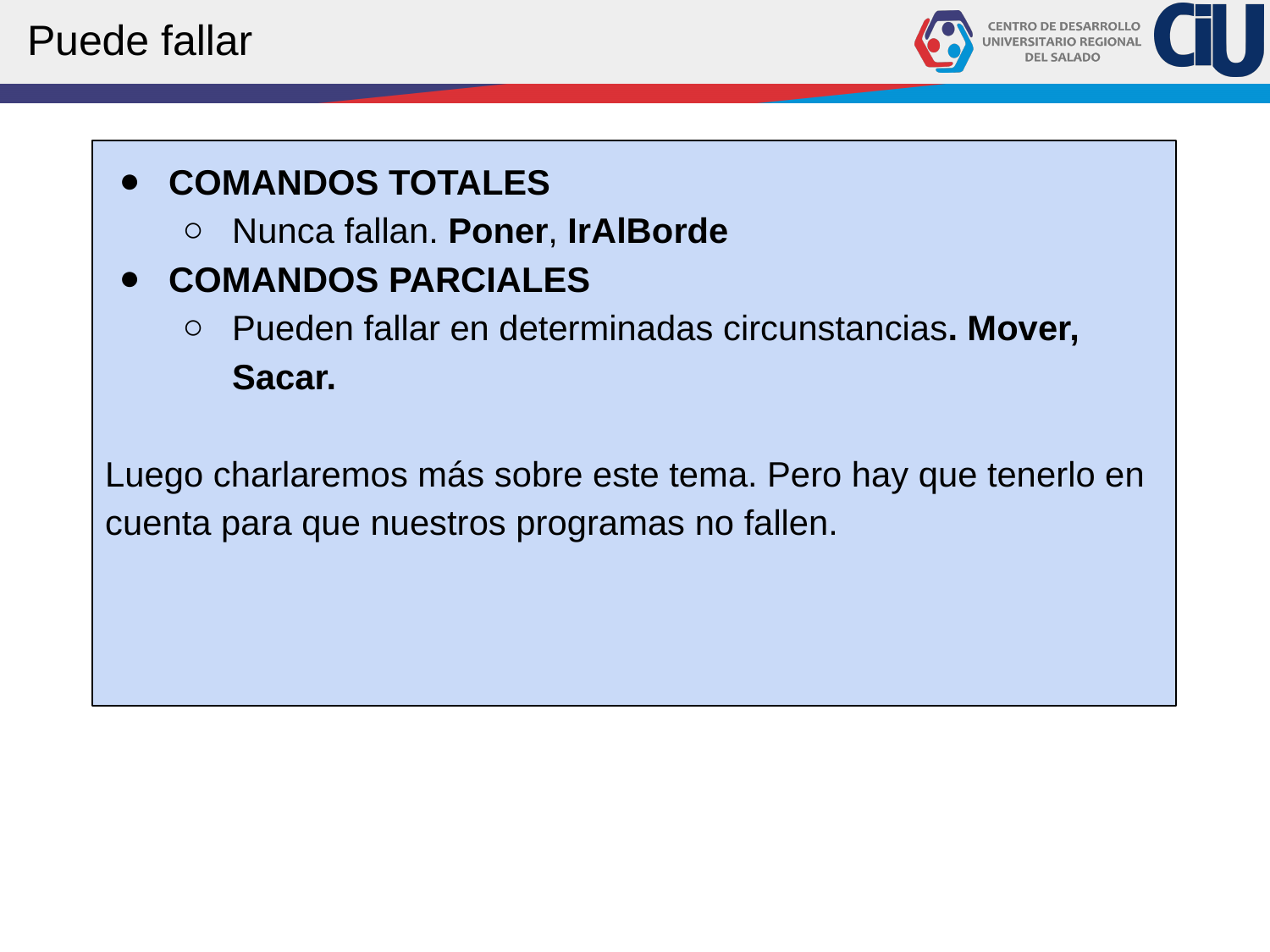

Puede fallar
COMANDOS TOTALES
Nunca fallan. Poner, IrAlBorde
COMANDOS PARCIALES
Pueden fallar en determinadas circunstancias. Mover, Sacar.

Luego charlaremos más sobre este tema. Pero hay que tenerlo en cuenta para que nuestros programas no fallen.